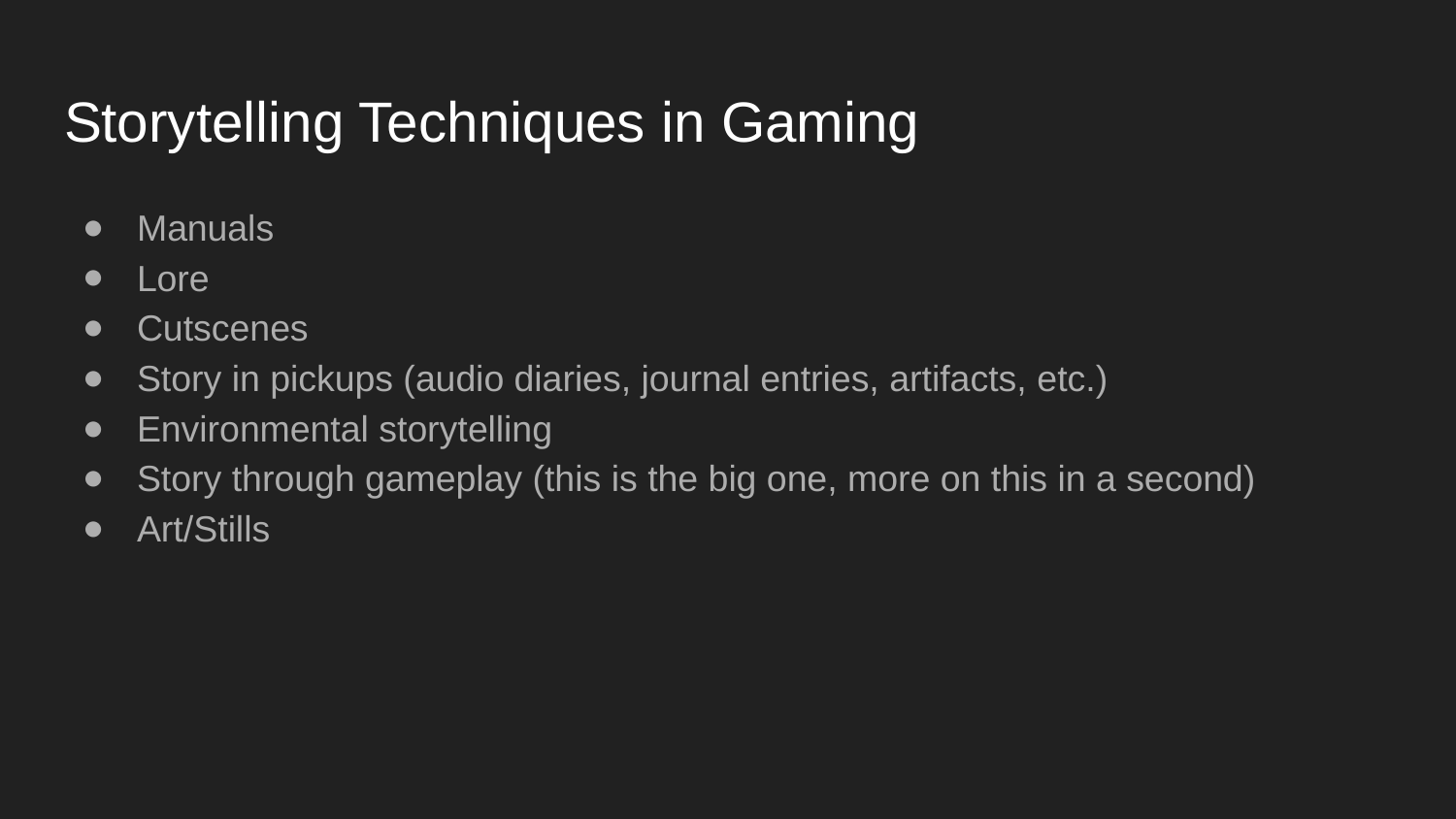

# Storytelling Techniques in Gaming

Manuals
Lore
Cutscenes
Story in pickups (audio diaries, journal entries, artifacts, etc.)
Environmental storytelling
Story through gameplay (this is the big one, more on this in a second)
Art/Stills